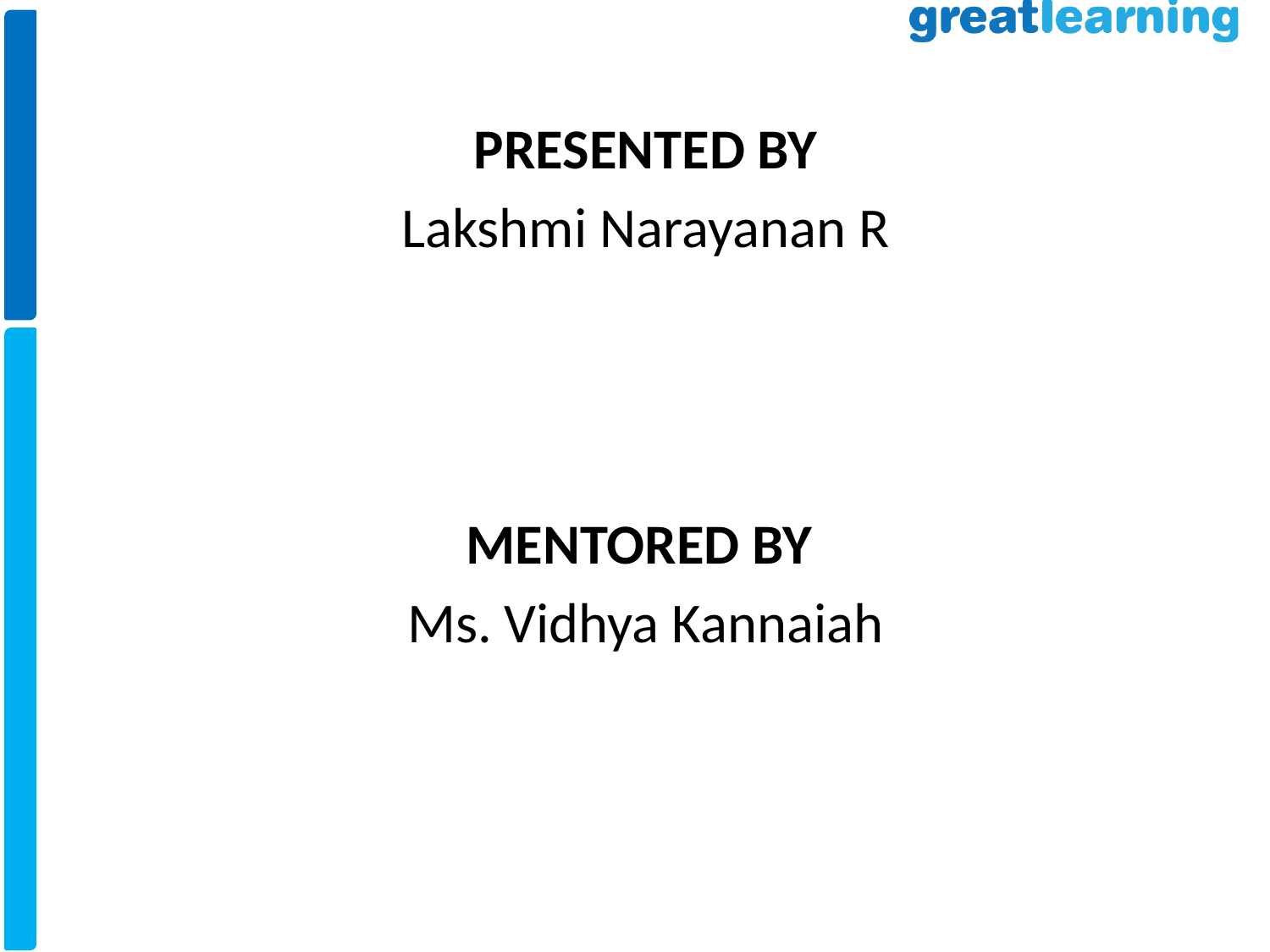

PRESENTED BY
Lakshmi Narayanan R

MENTORED BY
Ms. Vidhya Kannaiah